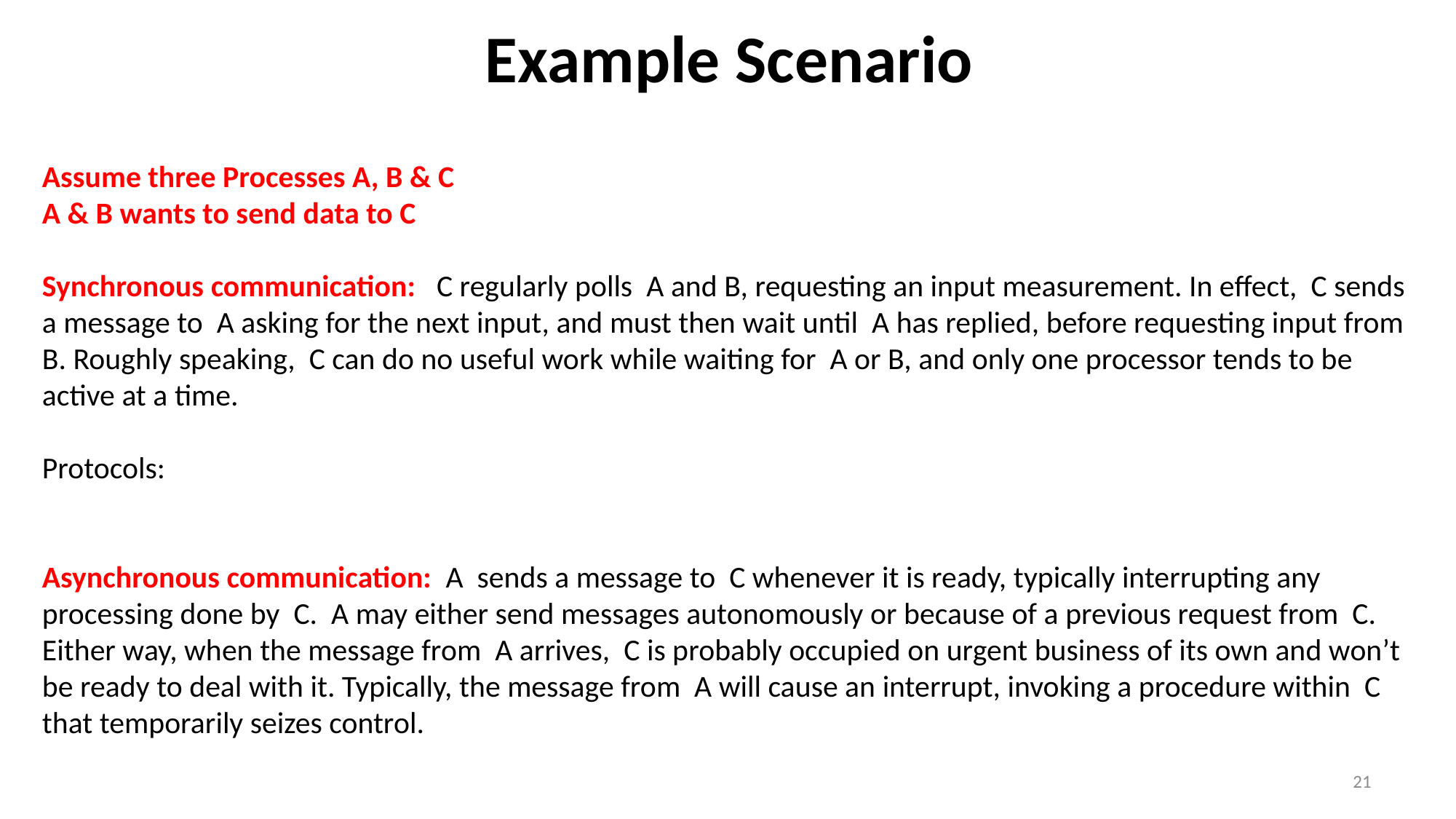

# Example Scenario
Assume three Processes A, B & C
A & B wants to send data to C

Synchronous communication:   C regularly polls  A and B, requesting an input measurement. In effect,  C sends a message to  A asking for the next input, and must then wait until  A has replied, before requesting input from B. Roughly speaking,  C can do no useful work while waiting for  A or B, and only one processor tends to be active at a time.

Protocols:

Asynchronous communication:  A  sends a message to  C whenever it is ready, typically interrupting any processing done by  C.  A may either send messages autonomously or because of a previous request from  C. Either way, when the message from  A arrives,  C is probably occupied on urgent business of its own and won’t be ready to deal with it. Typically, the message from  A will cause an interrupt, invoking a procedure within  C that temporarily seizes control.

21